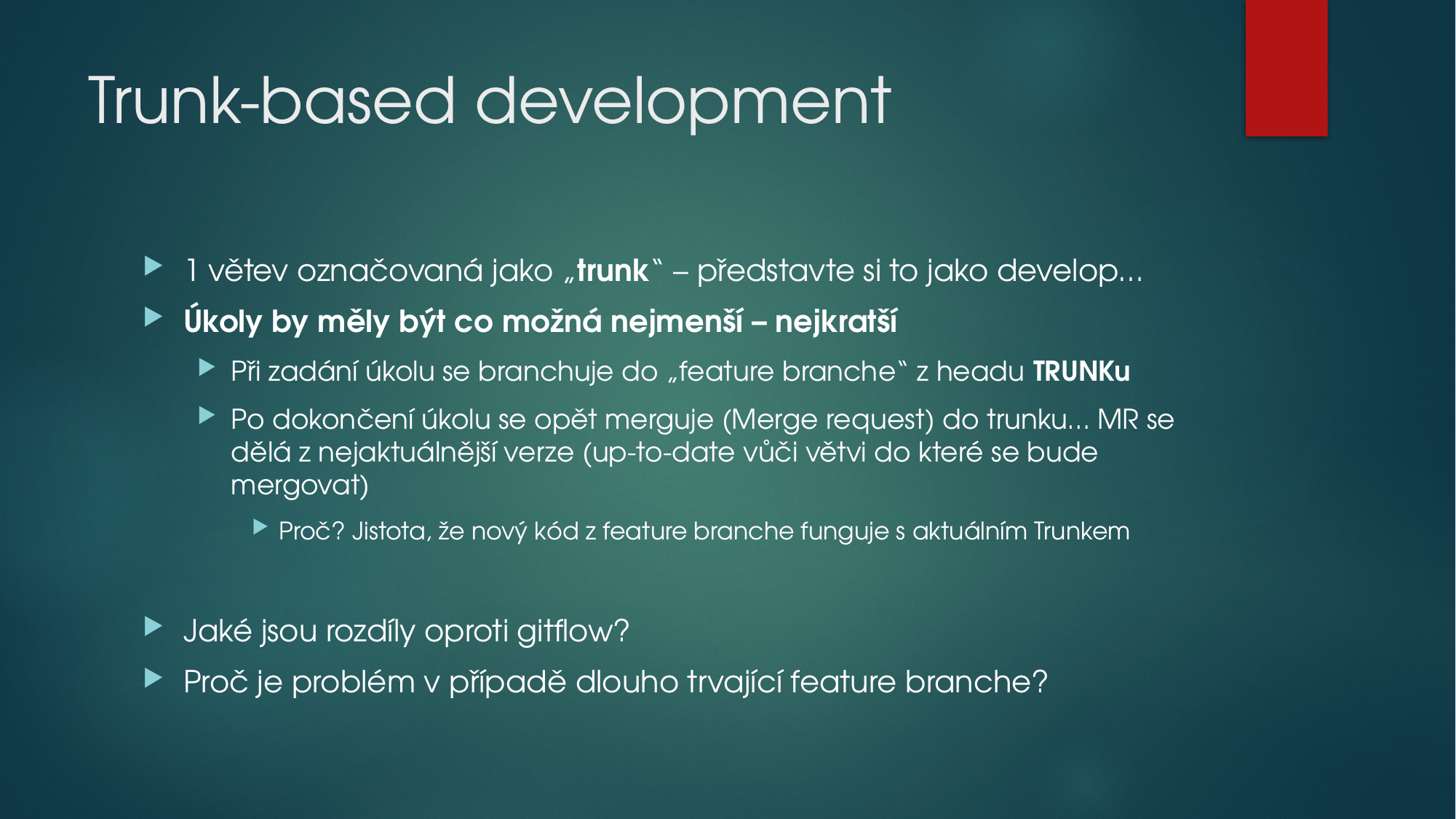

# Trunk-based development
1 větev označovaná jako „trunk“ – představte si to jako develop…
Úkoly by měly být co možná nejmenší – nejkratší
Při zadání úkolu se branchuje do „feature branche“ z headu TRUNKu
Po dokončení úkolu se opět merguje (Merge request) do trunku… MR se dělá z nejaktuálnější verze (up-to-date vůči větvi do které se bude mergovat)
Proč? Jistota, že nový kód z feature branche funguje s aktuálním Trunkem

Jaké jsou rozdíly oproti gitflow?
Proč je problém v případě dlouho trvající feature branche?